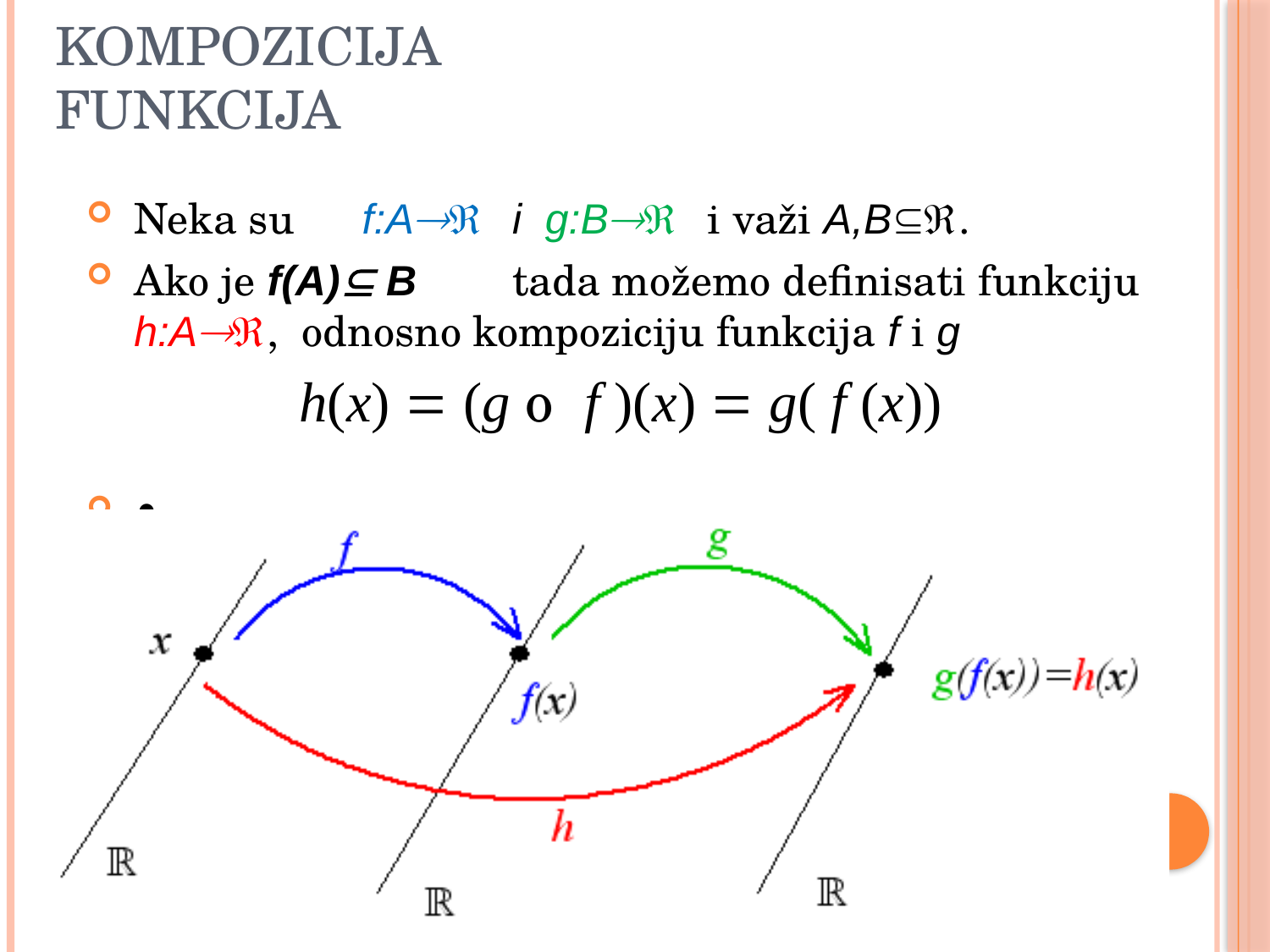

# Kompozicija funkcija
Neka su	f:A→ℜ	i	g:B→ℜ	i važi A,B⊆ℜ.
Ako je f(A)⊆ B	tada možemo definisati funkciju h:A→ℜ,  odnosno kompoziciju funkcija f i g
               h(x) = (g o  f )(x) = g( f (x))
•

Funkciju	nazivamo kompozicijom funkcija f i g.